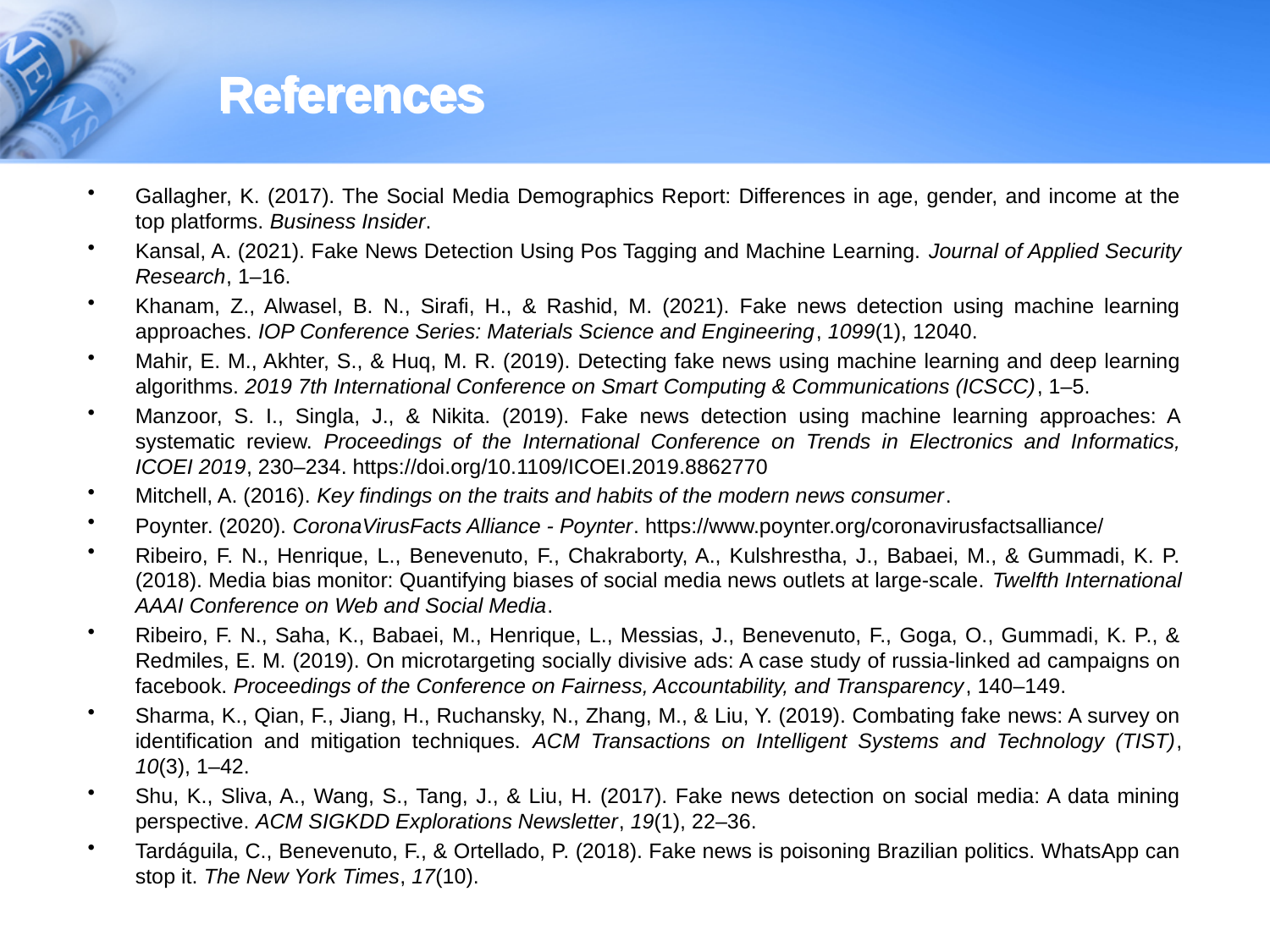

# References
Gallagher, K. (2017). The Social Media Demographics Report: Differences in age, gender, and income at the top platforms. Business Insider.
Kansal, A. (2021). Fake News Detection Using Pos Tagging and Machine Learning. Journal of Applied Security Research, 1–16.
Khanam, Z., Alwasel, B. N., Sirafi, H., & Rashid, M. (2021). Fake news detection using machine learning approaches. IOP Conference Series: Materials Science and Engineering, 1099(1), 12040.
Mahir, E. M., Akhter, S., & Huq, M. R. (2019). Detecting fake news using machine learning and deep learning algorithms. 2019 7th International Conference on Smart Computing & Communications (ICSCC), 1–5.
Manzoor, S. I., Singla, J., & Nikita. (2019). Fake news detection using machine learning approaches: A systematic review. Proceedings of the International Conference on Trends in Electronics and Informatics, ICOEI 2019, 230–234. https://doi.org/10.1109/ICOEI.2019.8862770
Mitchell, A. (2016). Key findings on the traits and habits of the modern news consumer.
Poynter. (2020). CoronaVirusFacts Alliance - Poynter. https://www.poynter.org/coronavirusfactsalliance/
Ribeiro, F. N., Henrique, L., Benevenuto, F., Chakraborty, A., Kulshrestha, J., Babaei, M., & Gummadi, K. P. (2018). Media bias monitor: Quantifying biases of social media news outlets at large-scale. Twelfth International AAAI Conference on Web and Social Media.
Ribeiro, F. N., Saha, K., Babaei, M., Henrique, L., Messias, J., Benevenuto, F., Goga, O., Gummadi, K. P., & Redmiles, E. M. (2019). On microtargeting socially divisive ads: A case study of russia-linked ad campaigns on facebook. Proceedings of the Conference on Fairness, Accountability, and Transparency, 140–149.
Sharma, K., Qian, F., Jiang, H., Ruchansky, N., Zhang, M., & Liu, Y. (2019). Combating fake news: A survey on identification and mitigation techniques. ACM Transactions on Intelligent Systems and Technology (TIST), 10(3), 1–42.
Shu, K., Sliva, A., Wang, S., Tang, J., & Liu, H. (2017). Fake news detection on social media: A data mining perspective. ACM SIGKDD Explorations Newsletter, 19(1), 22–36.
Tardáguila, C., Benevenuto, F., & Ortellado, P. (2018). Fake news is poisoning Brazilian politics. WhatsApp can stop it. The New York Times, 17(10).